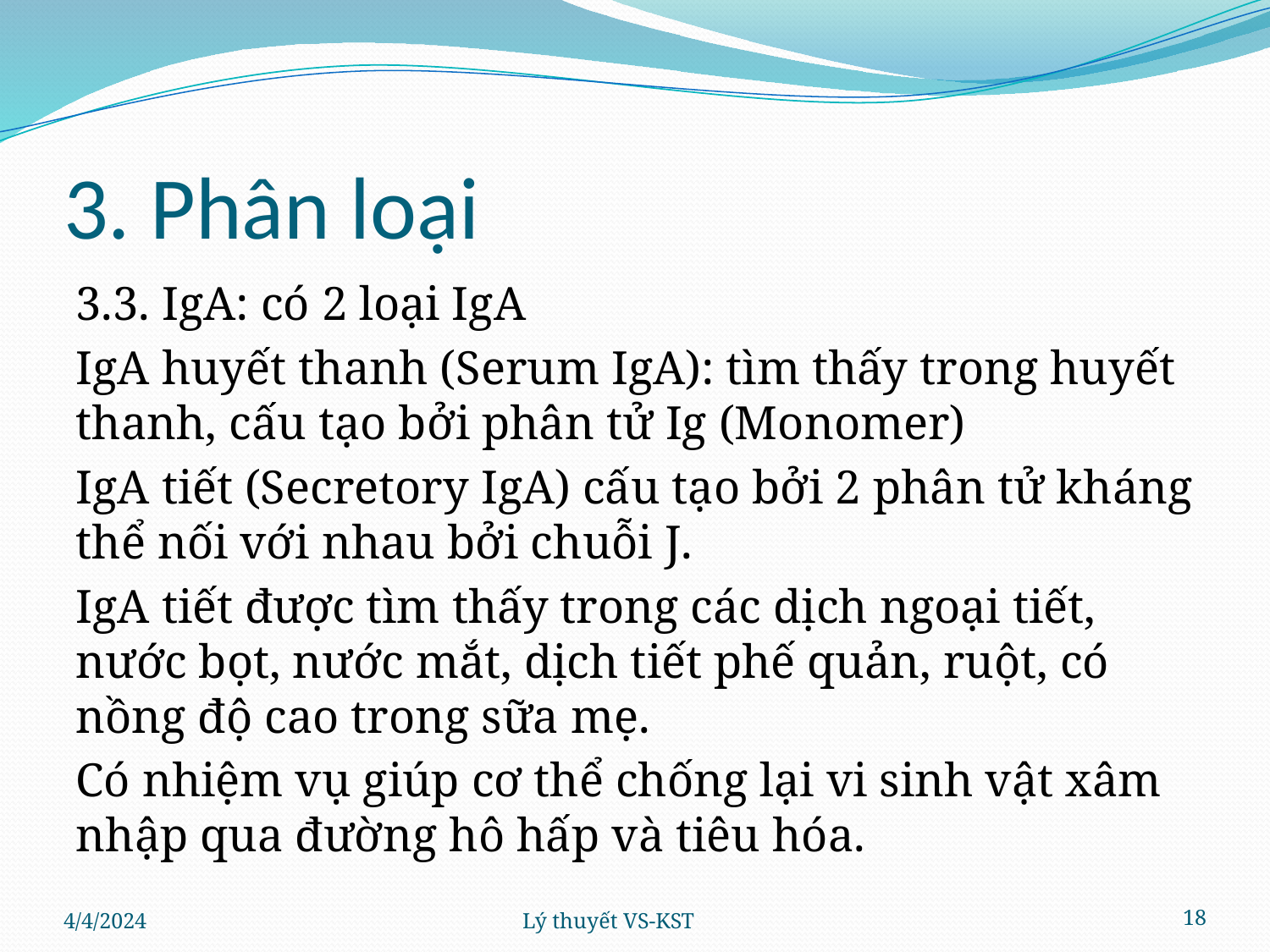

# 3. Phân loại
3.3. IgA: có 2 loại IgA
IgA huyết thanh (Serum IgA): tìm thấy trong huyết thanh, cấu tạo bởi phân tử Ig (Monomer)
IgA tiết (Secretory IgA) cấu tạo bởi 2 phân tử kháng thể nối với nhau bởi chuỗi J.
IgA tiết được tìm thấy trong các dịch ngoại tiết, nước bọt, nước mắt, dịch tiết phế quản, ruột, có nồng độ cao trong sữa mẹ.
Có nhiệm vụ giúp cơ thể chống lại vi sinh vật xâm nhập qua đường hô hấp và tiêu hóa.
4/4/2024
Lý thuyết VS-KST
18